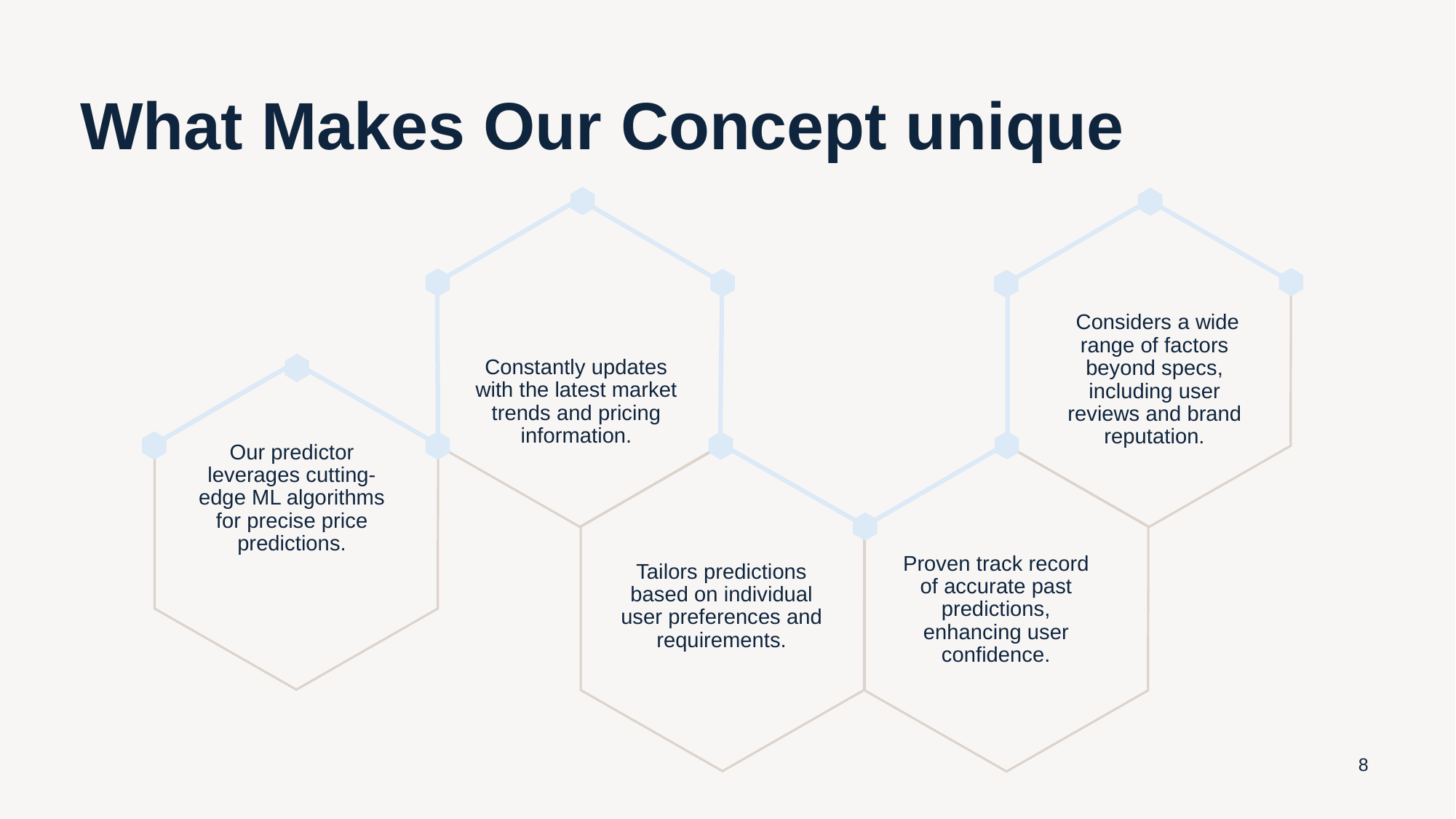

# What Makes Our Concept unique
 Considers a wide range of factors beyond specs, including user reviews and brand reputation.
Constantly updates with the latest market trends and pricing information.
Our predictor leverages cutting-edge ML algorithms for precise price predictions.
Proven track record of accurate past predictions, enhancing user confidence.
Tailors predictions based on individual user preferences and requirements.
8